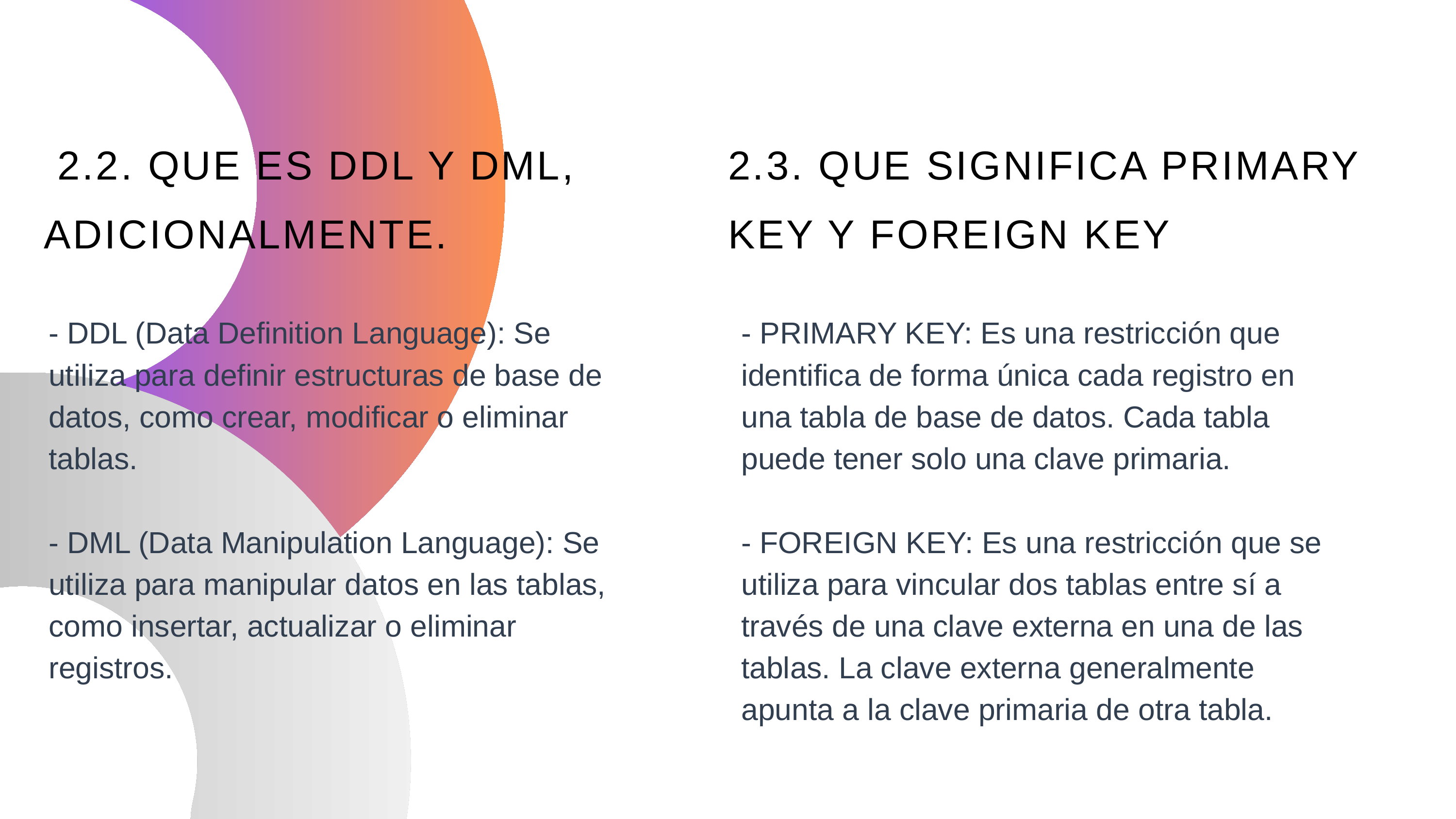

2.2. QUE ES DDL Y DML, ADICIONALMENTE.
2.3. QUE SIGNIFICA PRIMARY KEY Y FOREIGN KEY
- DDL (Data Definition Language): Se utiliza para definir estructuras de base de datos, como crear, modificar o eliminar tablas.

- DML (Data Manipulation Language): Se utiliza para manipular datos en las tablas, como insertar, actualizar o eliminar registros.

- PRIMARY KEY: Es una restricción que identifica de forma única cada registro en una tabla de base de datos. Cada tabla puede tener solo una clave primaria.

- FOREIGN KEY: Es una restricción que se utiliza para vincular dos tablas entre sí a través de una clave externa en una de las tablas. La clave externa generalmente apunta a la clave primaria de otra tabla.